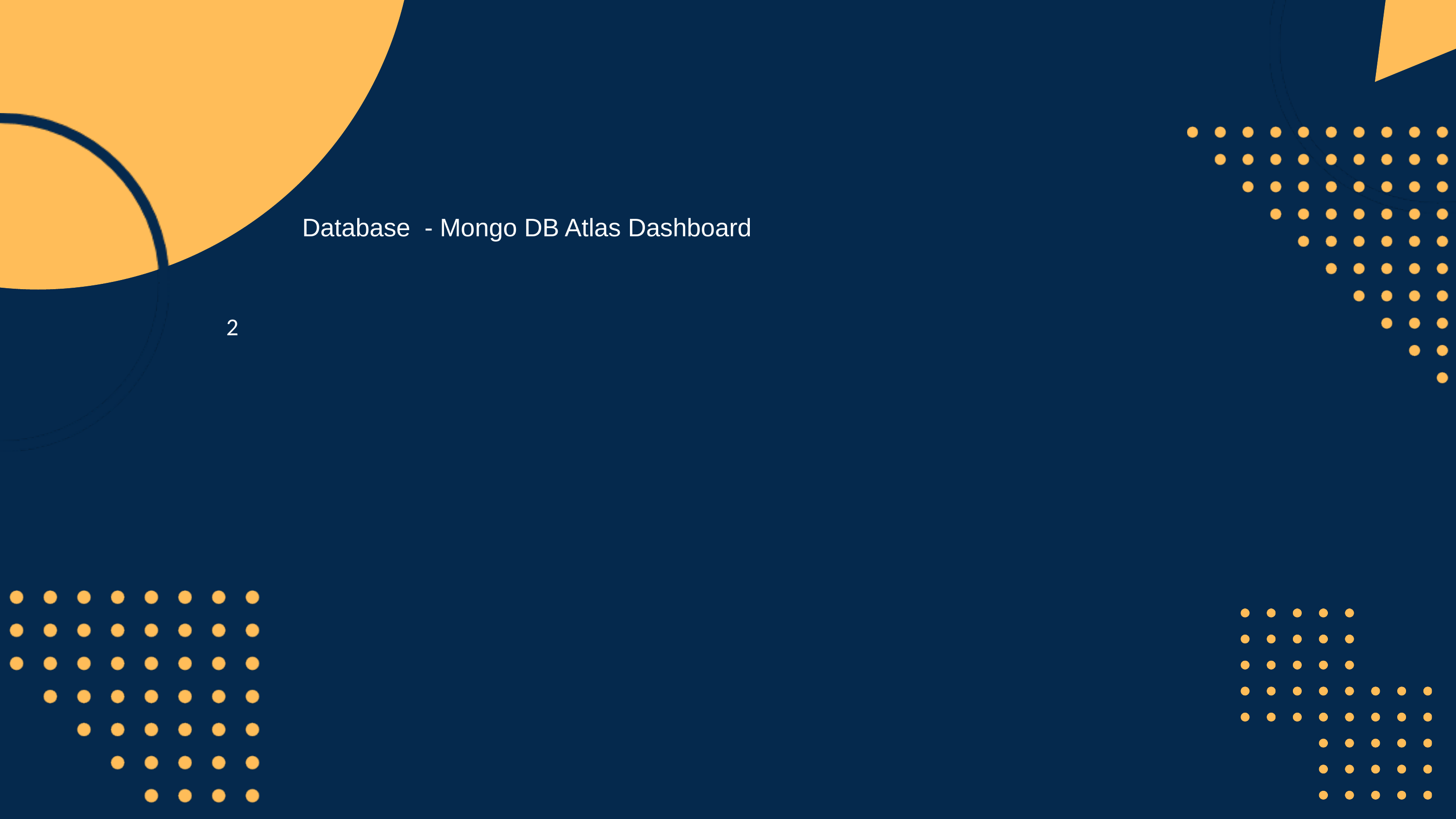

Database  - Mongo DB Atlas Dashboard
2